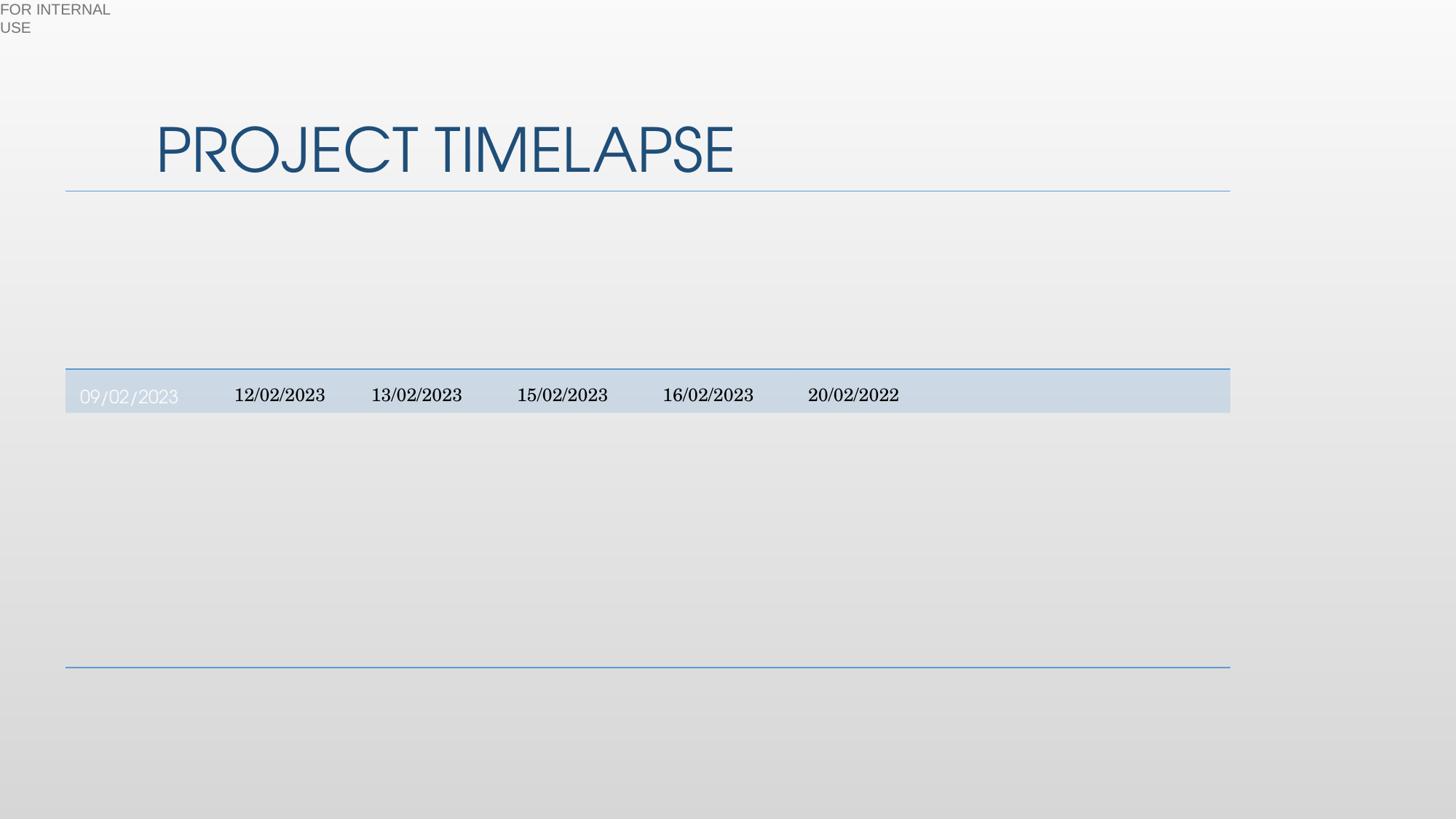

# Project timelapse
|  |  |  |  |  |  |  |  |
| --- | --- | --- | --- | --- | --- | --- | --- |
| 09/02/2023 | 12/02/2023 | 13/02/2023 | 15/02/2023 | 16/02/2023 | 20/02/2022 |  |  |
|  |  |  |  |  |  |  |  |